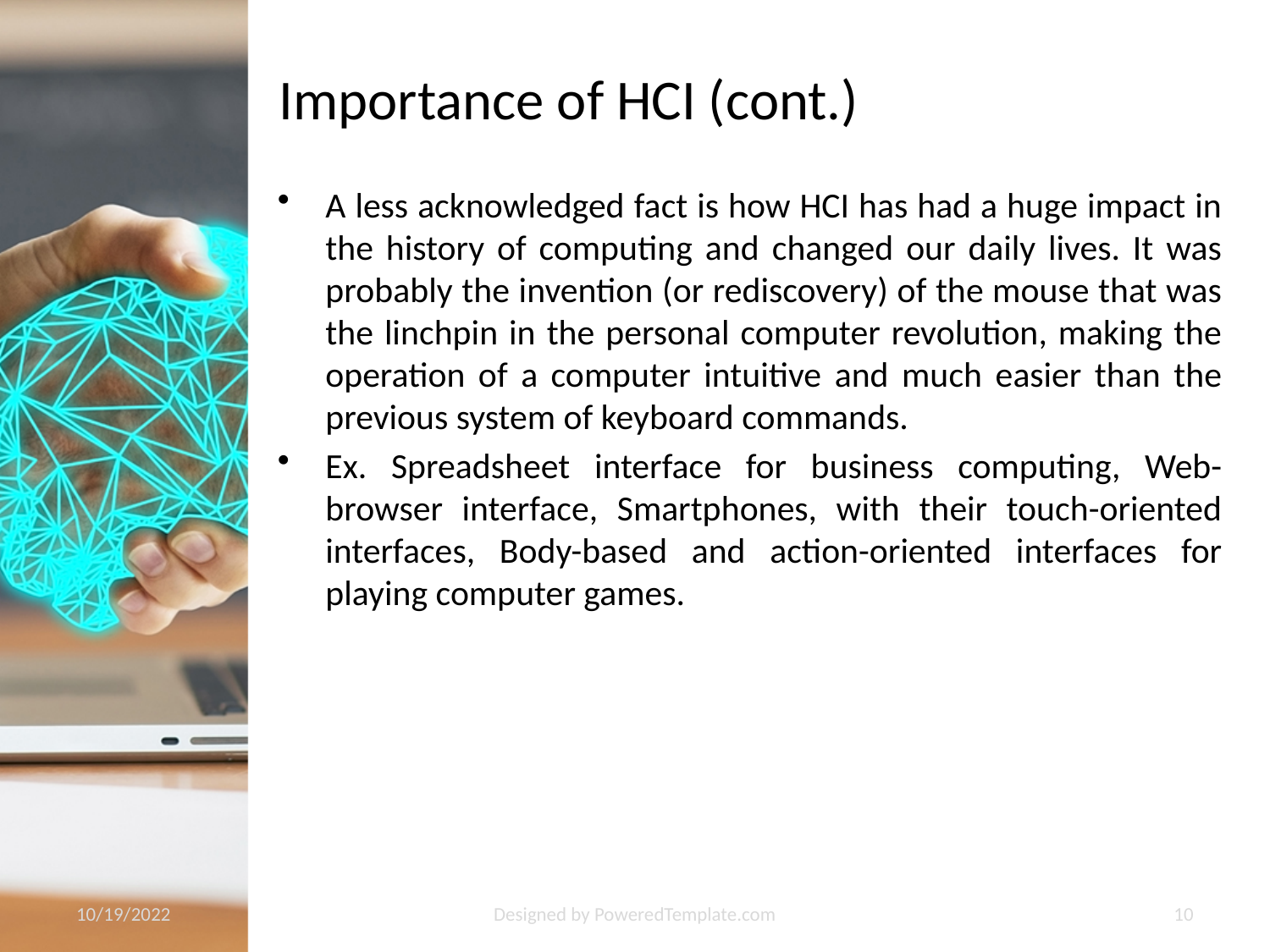

# Importance of HCI (cont.)
A less acknowledged fact is how HCI has had a huge impact in the history of computing and changed our daily lives. It was probably the invention (or rediscovery) of the mouse that was the linchpin in the personal computer revolution, making the operation of a computer intuitive and much easier than the previous system of keyboard commands.
Ex. Spreadsheet interface for business computing, Web-browser interface, Smartphones, with their touch-oriented interfaces, Body-based and action-oriented interfaces for playing computer games.
10/19/2022
Designed by PoweredTemplate.com
10